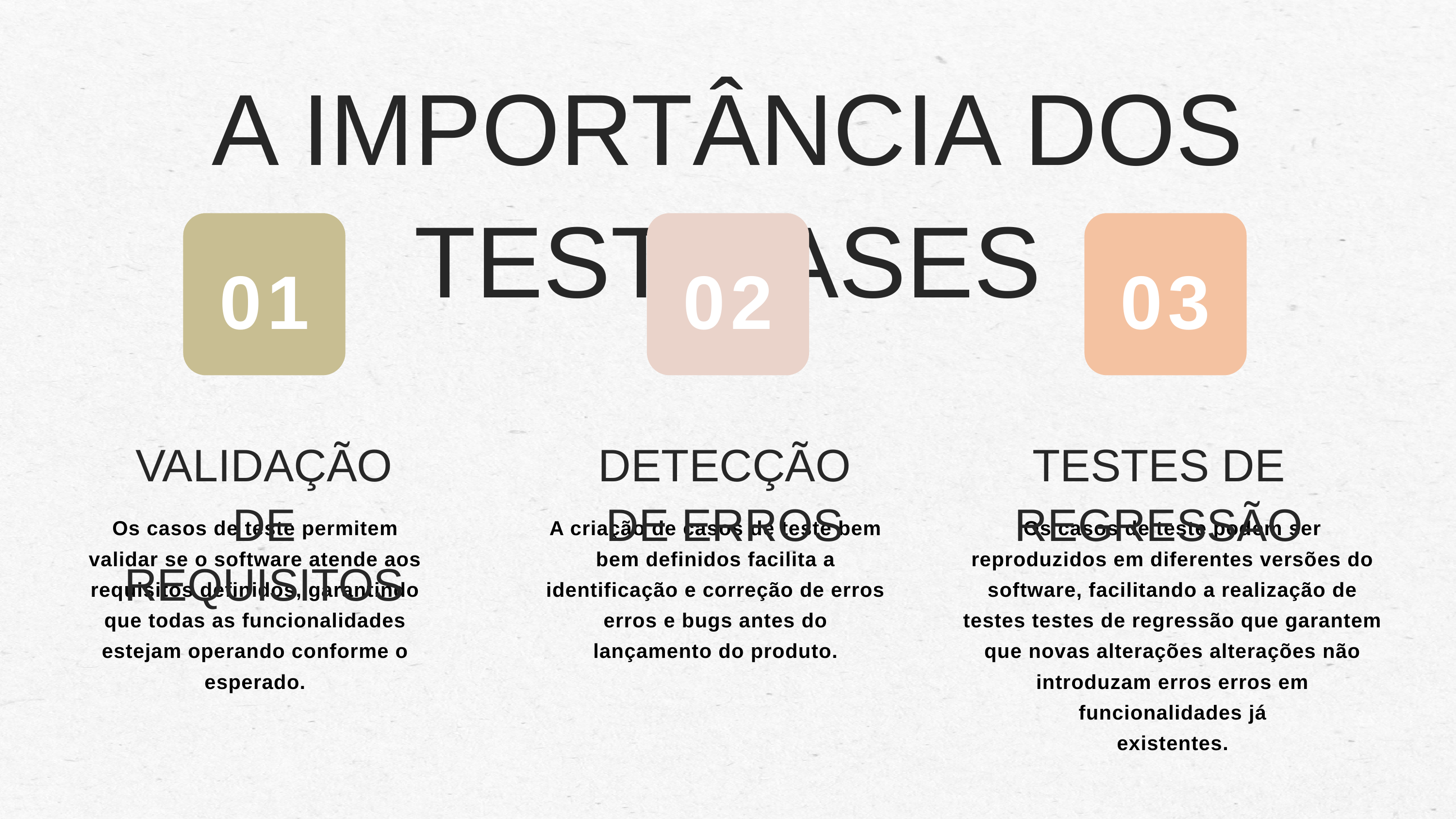

A IMPORTÂNCIA DOS TEST CASES

01

02

03
VALIDAÇÃO DE REQUISITOS
DETECÇÃO DE ERROS
TESTES DE REGRESSÃO
Os casos de teste permitem
validar se o software atende aos
requisitos definidos, garantindo
que todas as funcionalidades
estejam operando conforme o
esperado.
A criação de casos de teste bem
bem definidos facilita a
identificação e correção de erros
erros e bugs antes do
lançamento do produto.
Os casos de teste podem ser reproduzidos em diferentes versões do software, facilitando a realização de testes testes de regressão que garantem que novas alterações alterações não introduzam erros erros em funcionalidades já
existentes.